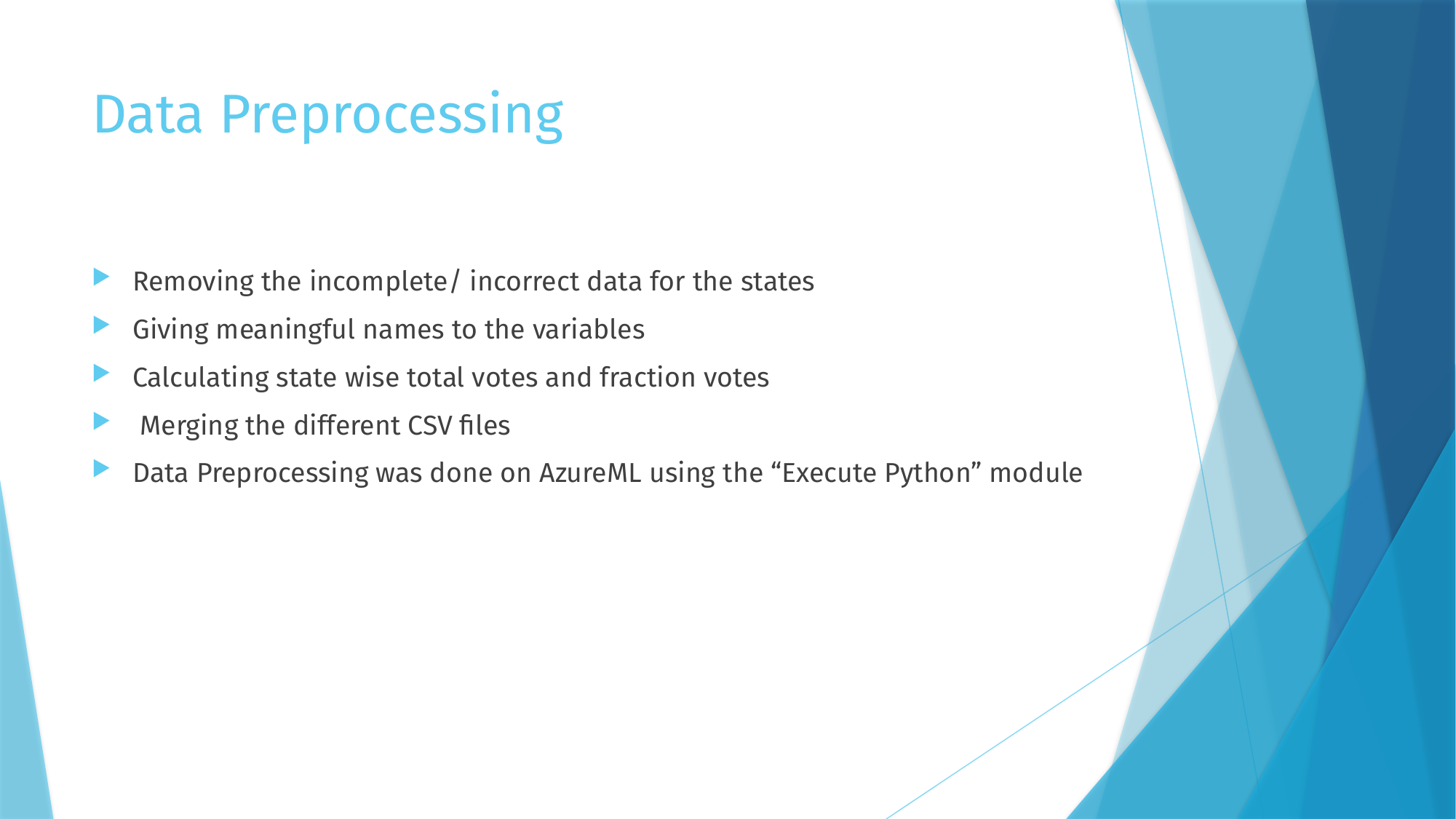

# Data Preprocessing
Removing the incomplete/ incorrect data for the states
Giving meaningful names to the variables
Calculating state wise total votes and fraction votes
 Merging the different CSV files
Data Preprocessing was done on AzureML using the “Execute Python” module